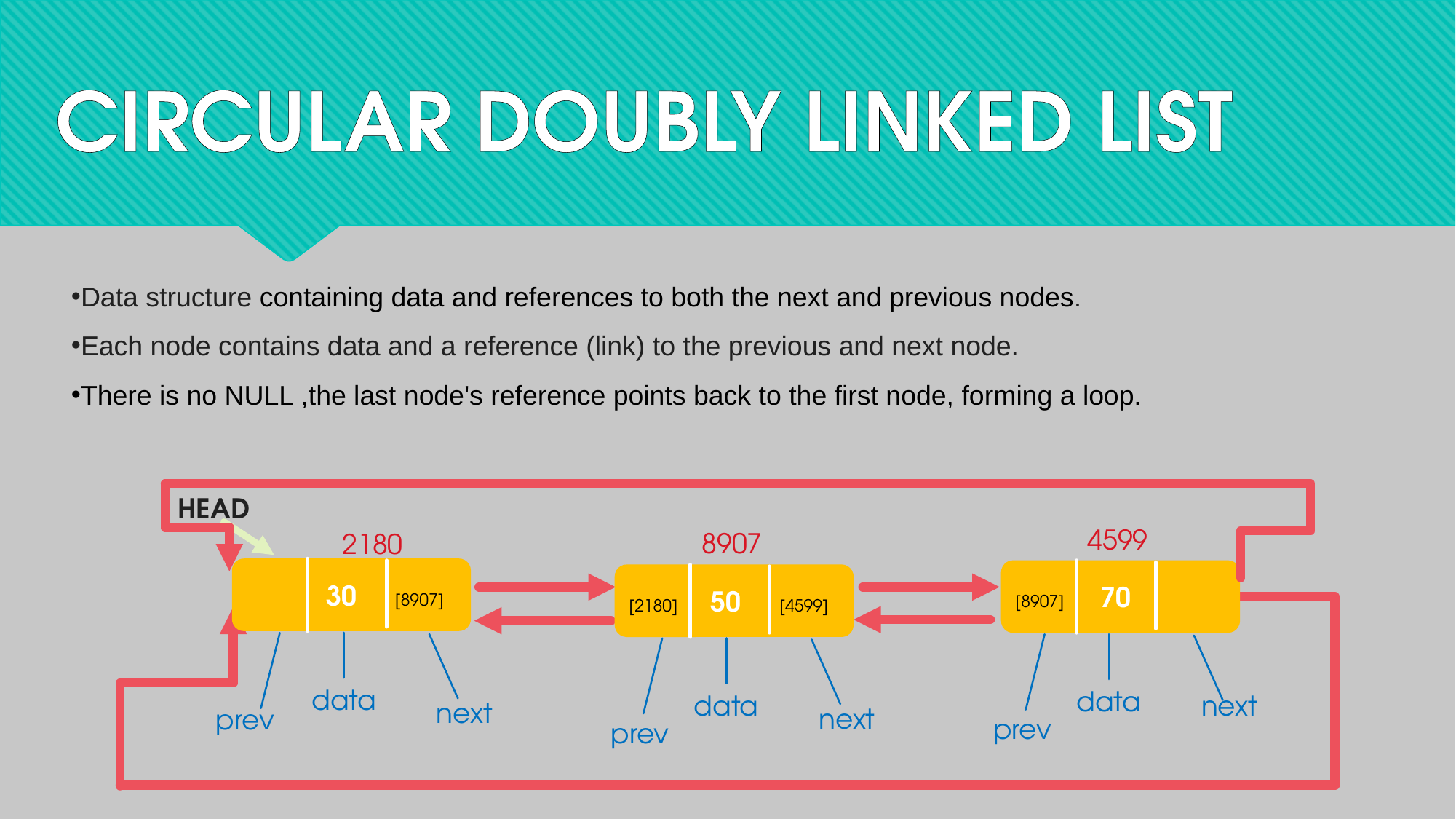

CIRCULAR DOUBLY LINKED LIST
Data structure containing data and references to both the next and previous nodes.
Each node contains data and a reference (link) to the previous and next node.
There is no NULL ,the last node's reference points back to the first node, forming a loop.

HEAD
4599
8907
2180
            30     [8907]
[8907]        70
[2180]       50     [4599]
data
data
data
next
next
next
prev
prev
prev